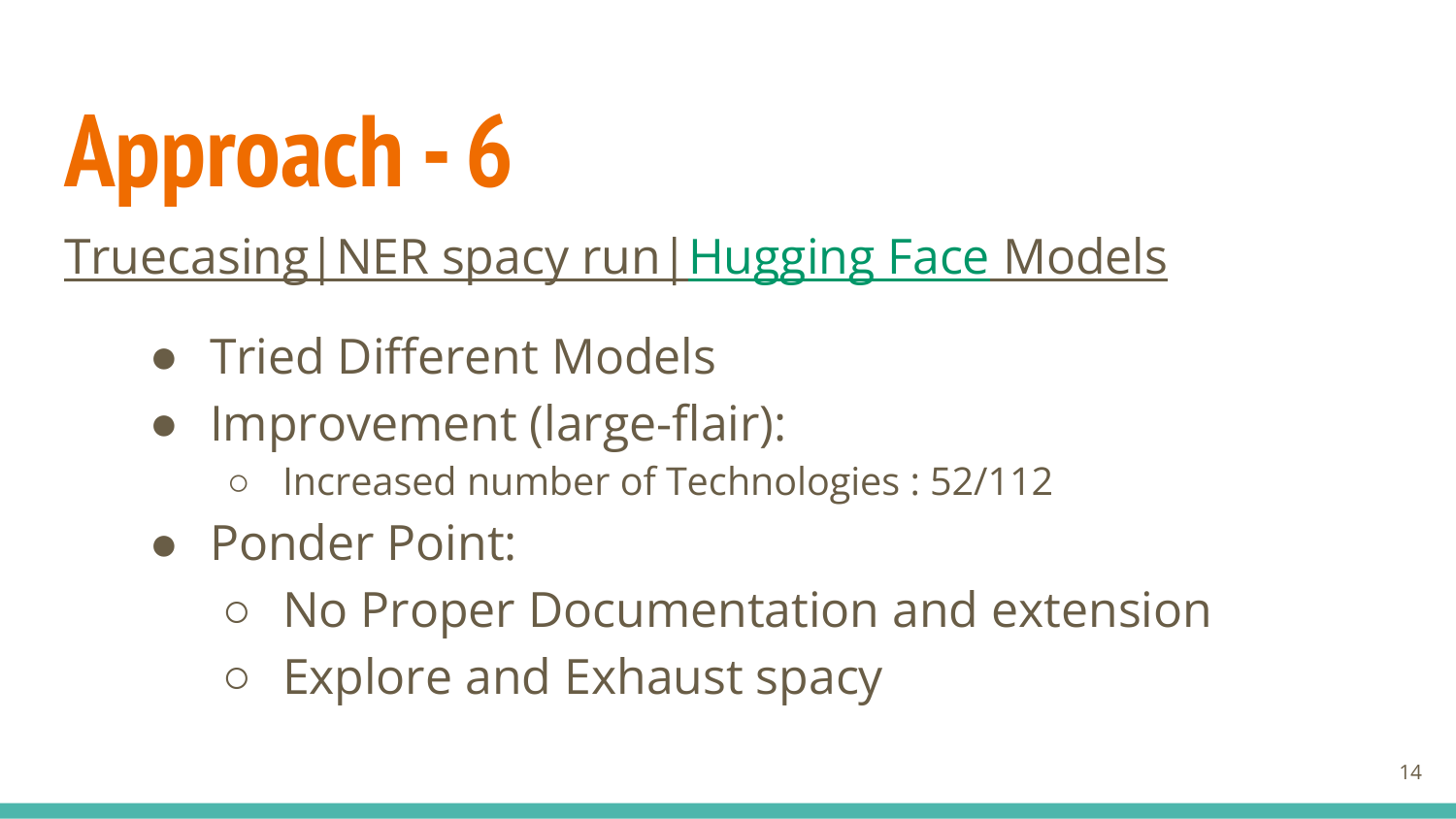

# Approach - 6
Truecasing|NER spacy run|Hugging Face Models
Tried Different Models
Improvement (large-flair):
Increased number of Technologies : 52/112
Ponder Point:
No Proper Documentation and extension
Explore and Exhaust spacy
14